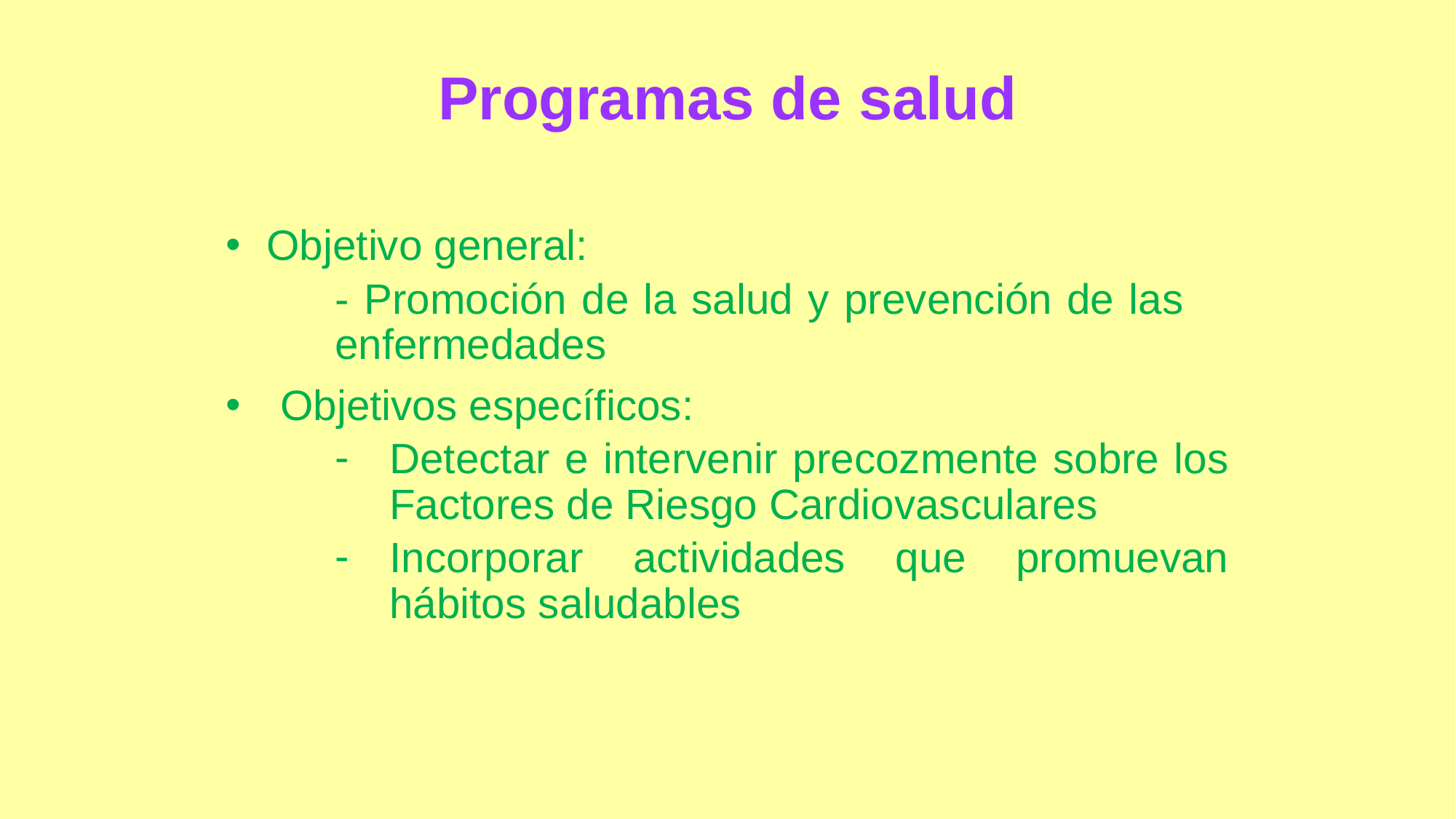

# Programas de salud
Objetivo general:
- Promoción de la salud y prevención de las    enfermedades
Objetivos específicos:
Detectar e intervenir precozmente sobre los Factores de Riesgo Cardiovasculares
Incorporar actividades que promuevan hábitos saludables